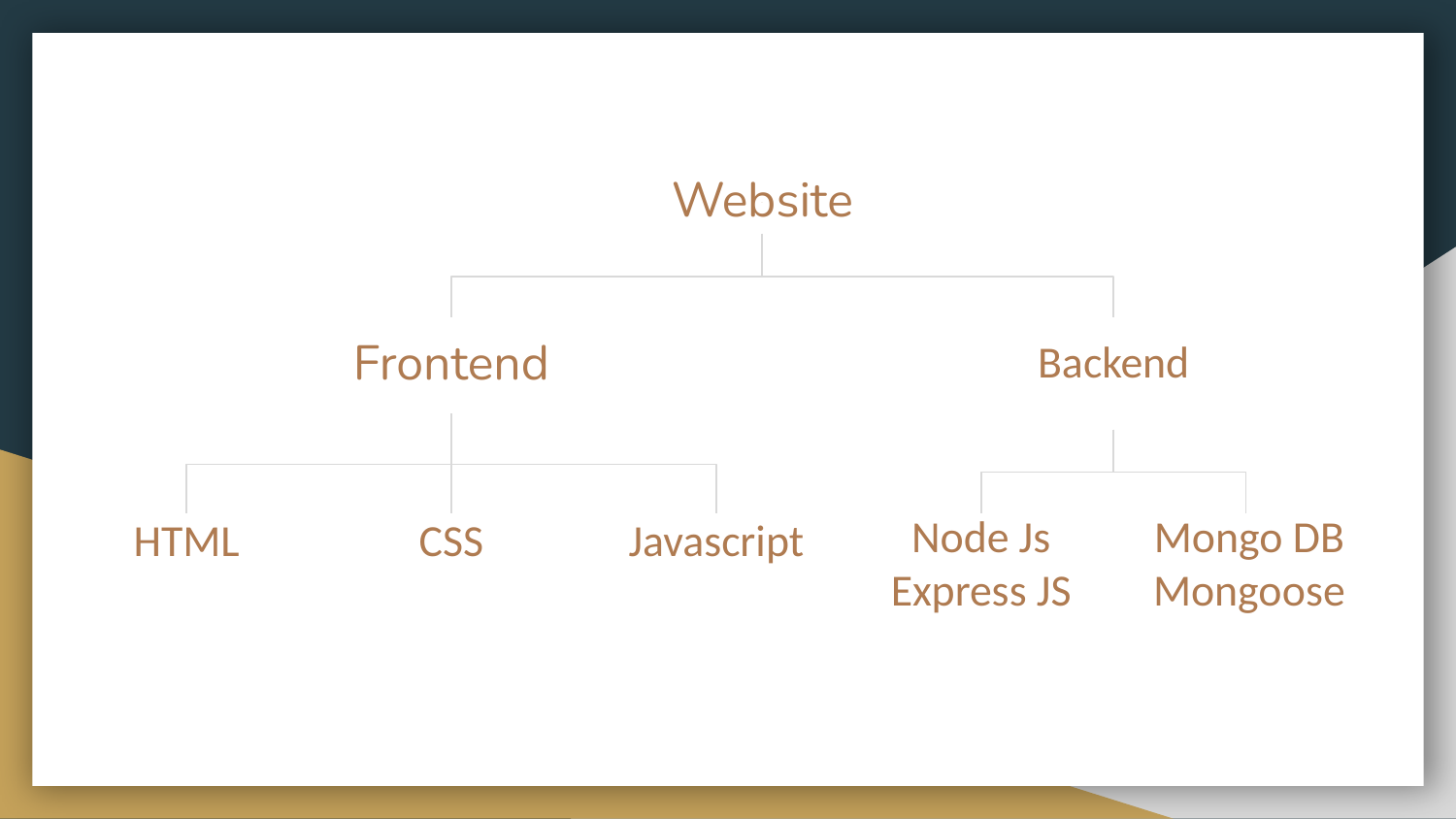

Website
CEO

Frontend
Backend
Ronny Reader
Abby Author

Node Js
Express JS
Mongo DB
Mongoose
HTML
CSS
Javascript
Perry Presenter
Vinny Viewer
Molly Maker